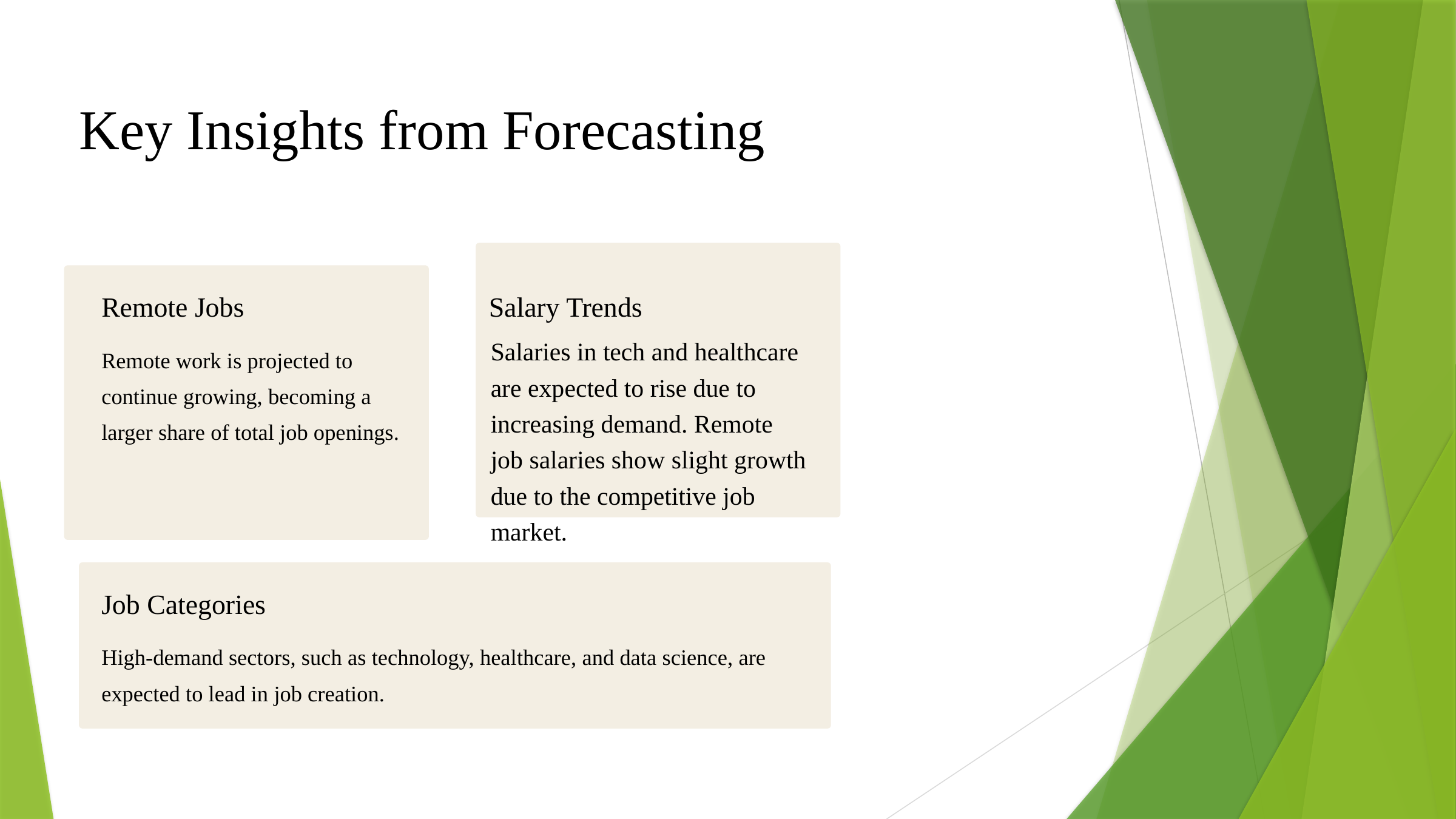

Key Insights from Forecasting

Remote Jobs
Salary Trends
Salaries in tech and healthcare are expected to rise due to increasing demand. Remote job salaries show slight growth due to the competitive job market.
Remote work is projected to continue growing, becoming a larger share of total job openings.

Job Categories
High-demand sectors, such as technology, healthcare, and data science, are expected to lead in job creation.